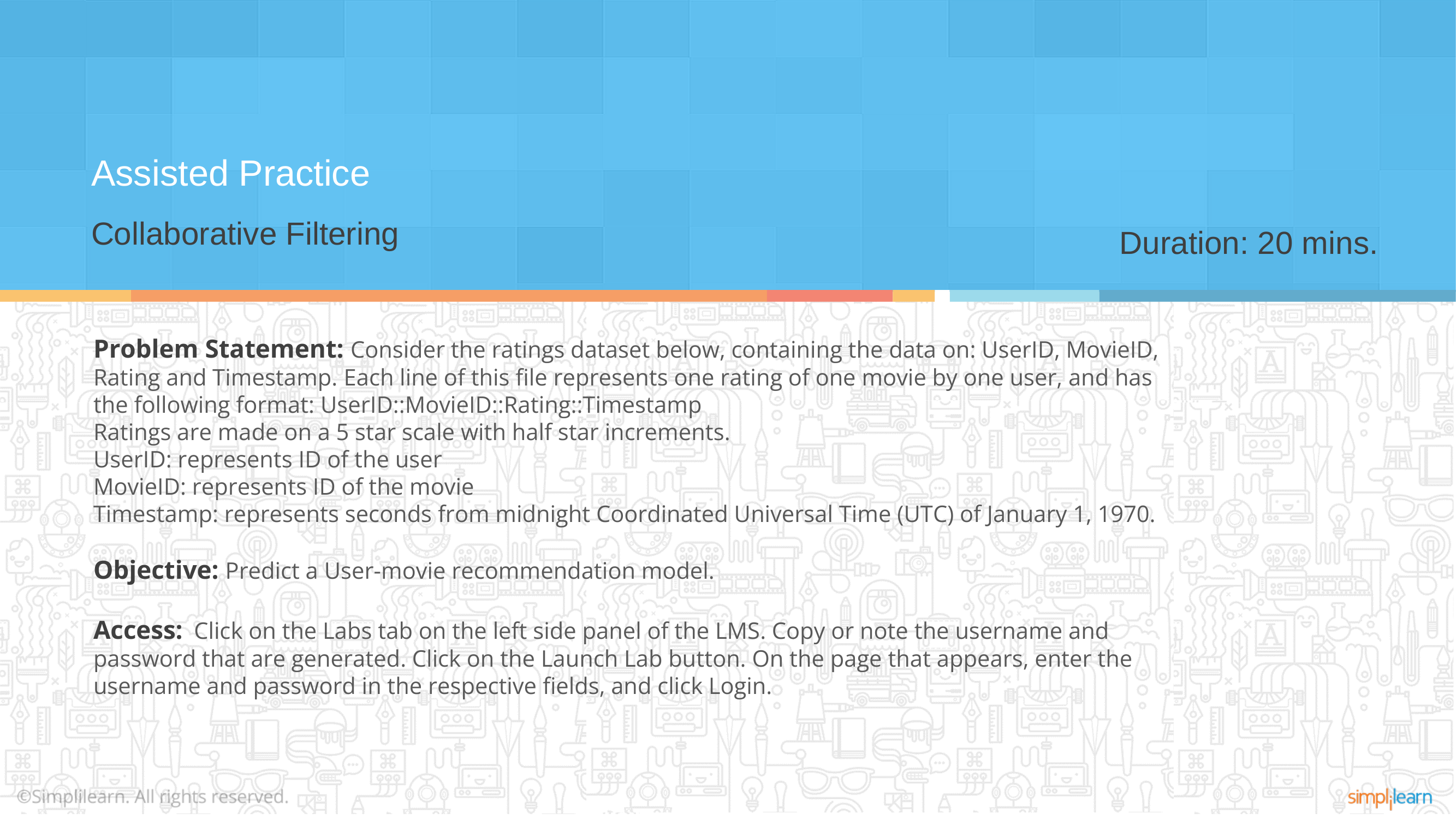

Assisted Practice
Collaborative Filtering
Duration: 20 mins.
Problem Statement: Consider the ratings dataset below, containing the data on: UserID, MovieID, Rating and Timestamp. Each line of this file represents one rating of one movie by one user, and has the following format: UserID::MovieID::Rating::Timestamp
Ratings are made on a 5 star scale with half star increments.
UserID: represents ID of the user
MovieID: represents ID of the movie
Timestamp: represents seconds from midnight Coordinated Universal Time (UTC) of January 1, 1970.

Objective: Predict a User-movie recommendation model.

Access:  Click on the Labs tab on the left side panel of the LMS. Copy or note the username and password that are generated. Click on the Launch Lab button. On the page that appears, enter the username and password in the respective fields, and click Login.